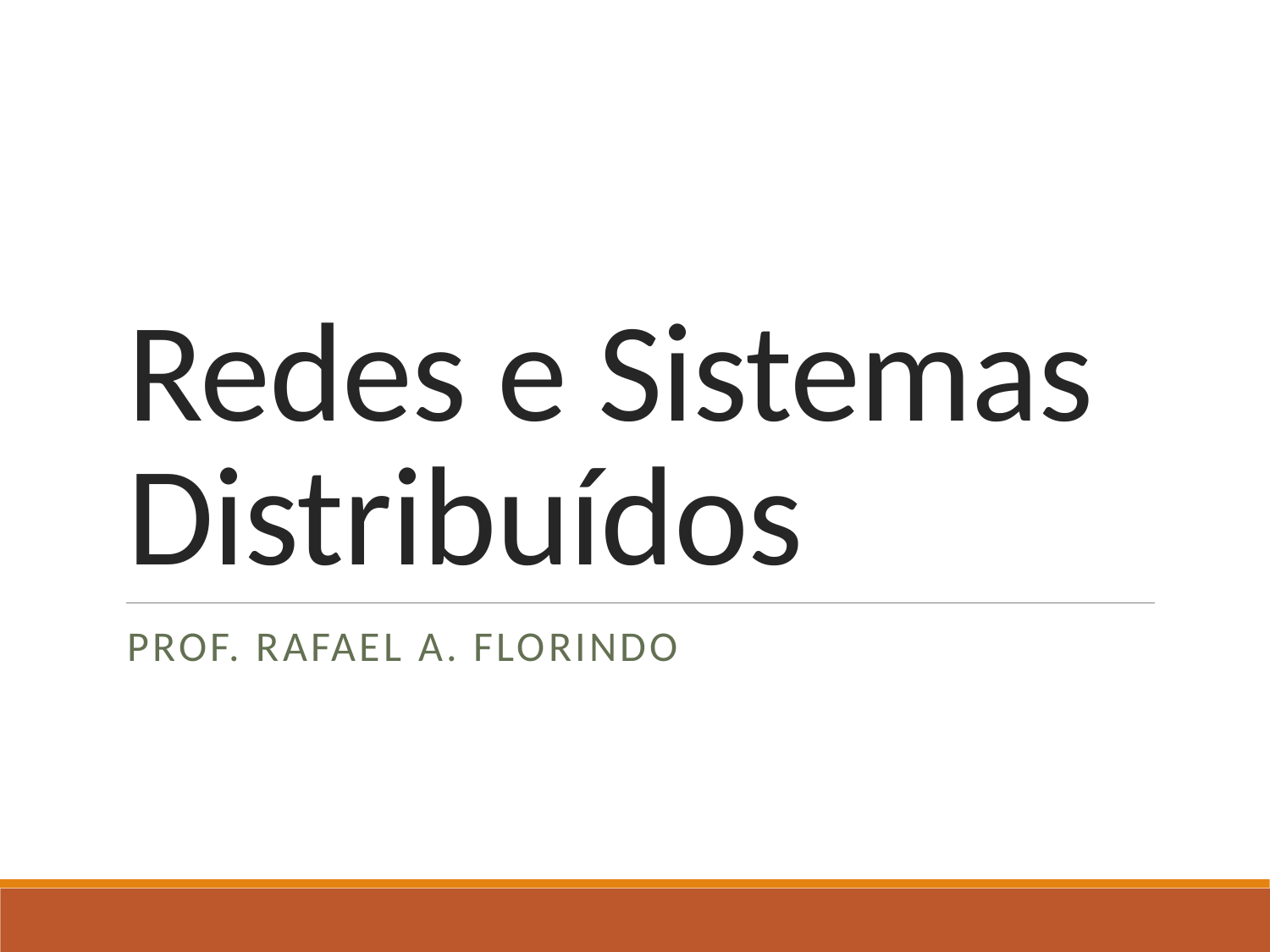

# Redes e Sistemas Distribuídos
Prof. Rafael A. Florindo